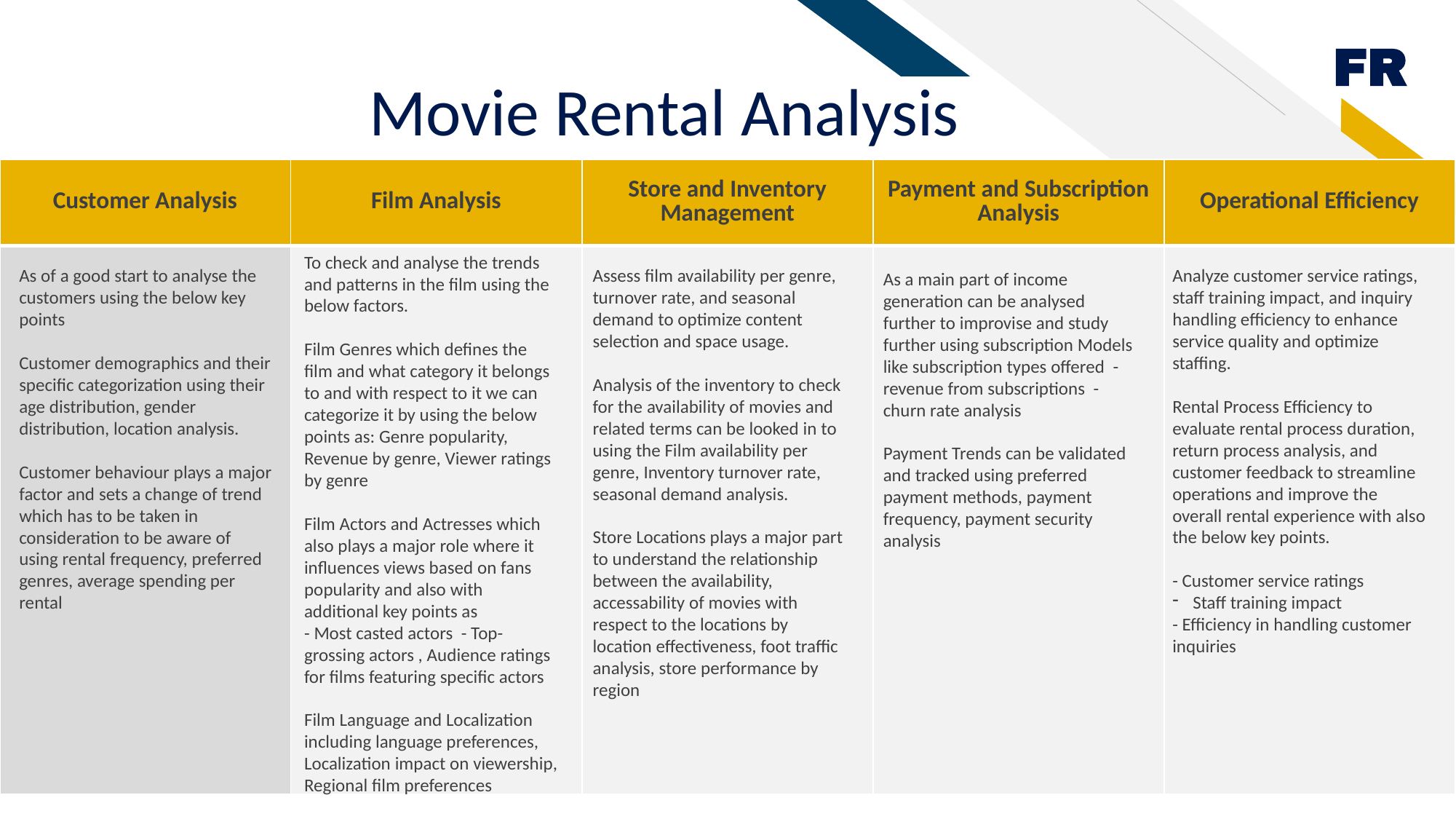

# Movie Rental Analysis
| Customer Analysis | Film Analysis | Store and Inventory Management | Payment and Subscription Analysis | Operational Efficiency |
| --- | --- | --- | --- | --- |
|  |  |  |  |  |

To check and analyse the trends and patterns in the film using the below factors.

Film Genres which defines the film and what category it belongs to and with respect to it we can categorize it by using the below points as: Genre popularity, Revenue by genre, Viewer ratings by genre

Film Actors and Actresses which also plays a major role where it influences views based on fans popularity and also with additional key points as
- Most casted actors  - Top-grossing actors , Audience ratings for films featuring specific actors

Film Language and Localization including language preferences, Localization impact on viewership, Regional film preferences
As of a good start to analyse the customers using the below key points

Customer demographics and their specific categorization using their age distribution, gender distribution, location analysis.

Customer behaviour plays a major factor and sets a change of trend which has to be taken in consideration to be aware of using rental frequency, preferred genres, average spending per rental

Assess film availability per genre, turnover rate, and seasonal demand to optimize content selection and space usage.
Analysis of the inventory to check for the availability of movies and related terms can be looked in to using the Film availability per genre, Inventory turnover rate, seasonal demand analysis.

Store Locations plays a major part to understand the relationship between the availability, accessability of movies with respect to the locations by location effectiveness, foot traffic analysis, store performance by region
Analyze customer service ratings, staff training impact, and inquiry handling efficiency to enhance service quality and optimize staffing.

Rental Process Efficiency to evaluate rental process duration, return process analysis, and customer feedback to streamline operations and improve the overall rental experience with also the below key points.

- Customer service ratings
Staff training impact
- Efficiency in handling customer inquiries
As a main part of income generation can be analysed further to improvise and study further using subscription Models like subscription types offered  - revenue from subscriptions  - churn rate analysis

Payment Trends can be validated and tracked using preferred payment methods, payment frequency, payment security analysis
1